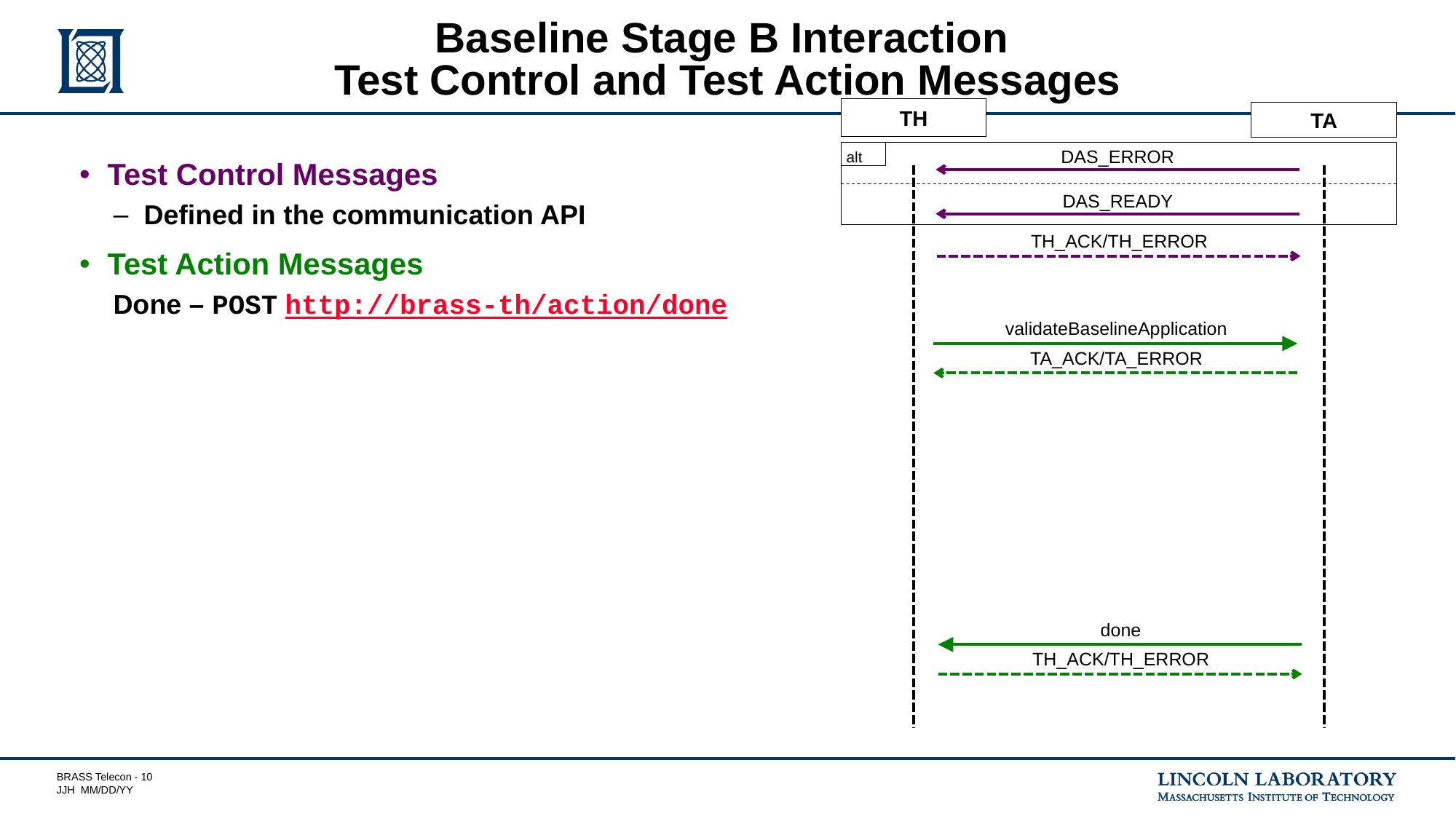

# Baseline Stage B Interaction Test Control and Test Action Messages
TH
TA
DAS_ERROR

alt
Test Control Messages
Defined in the communication API
Test Action Messages
Done – POST http://brass-th/action/done

DAS_READY
TH_ACK/TH_ERROR
validateBaselineApplication
TA_ACK/TA_ERROR
done
TH_ACK/TH_ERROR